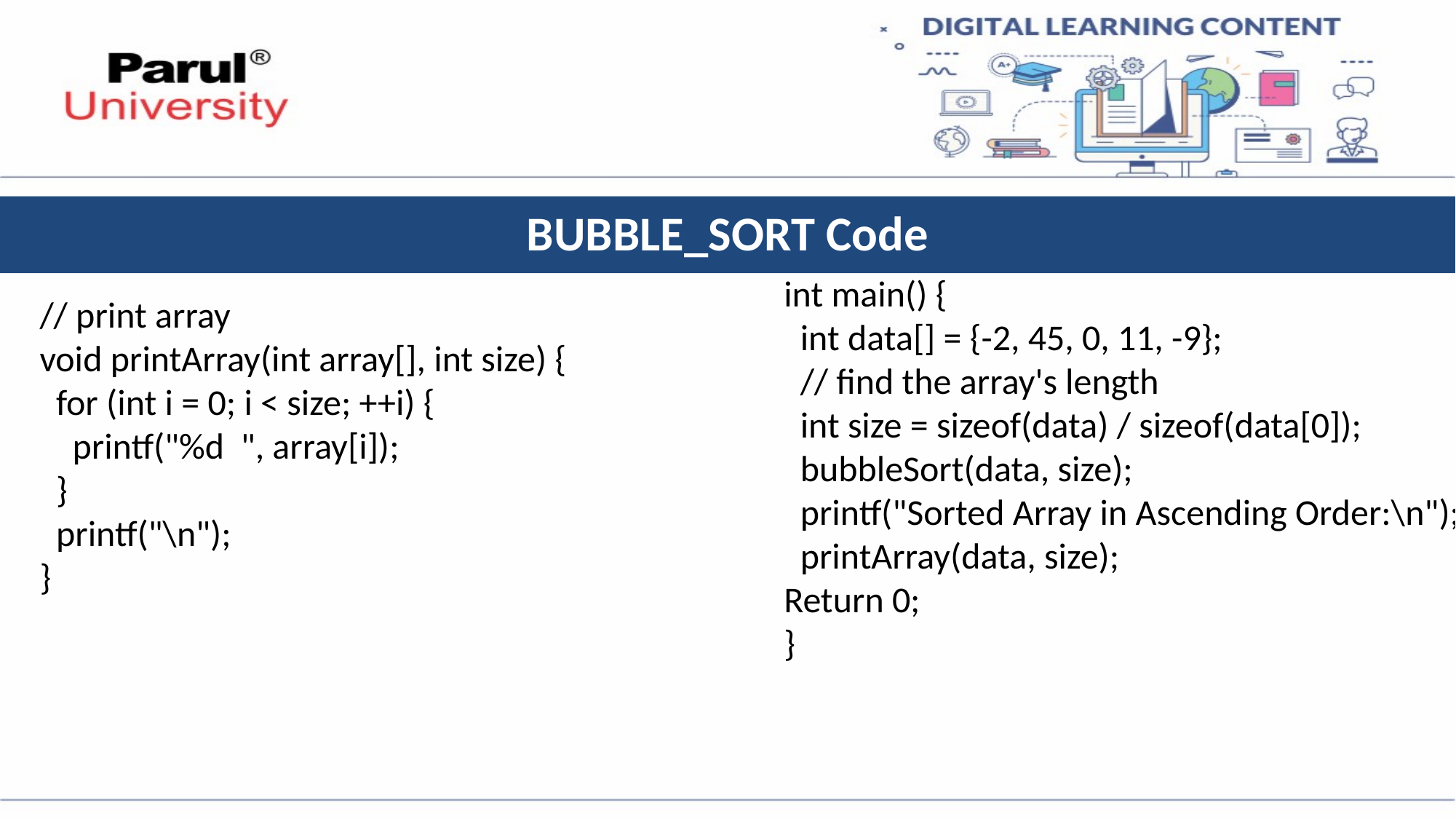

# BUBBLE_SORT Code
int main() {
  int data[] = {-2, 45, 0, 11, -9};
  // find the array's length
  int size = sizeof(data) / sizeof(data[0]);
  bubbleSort(data, size);
  printf("Sorted Array in Ascending Order:\n");
  printArray(data, size);
Return 0;
}

// print array
void printArray(int array[], int size) {
  for (int i = 0; i < size; ++i) {
    printf("%d  ", array[i]);
  }
  printf("\n");
}